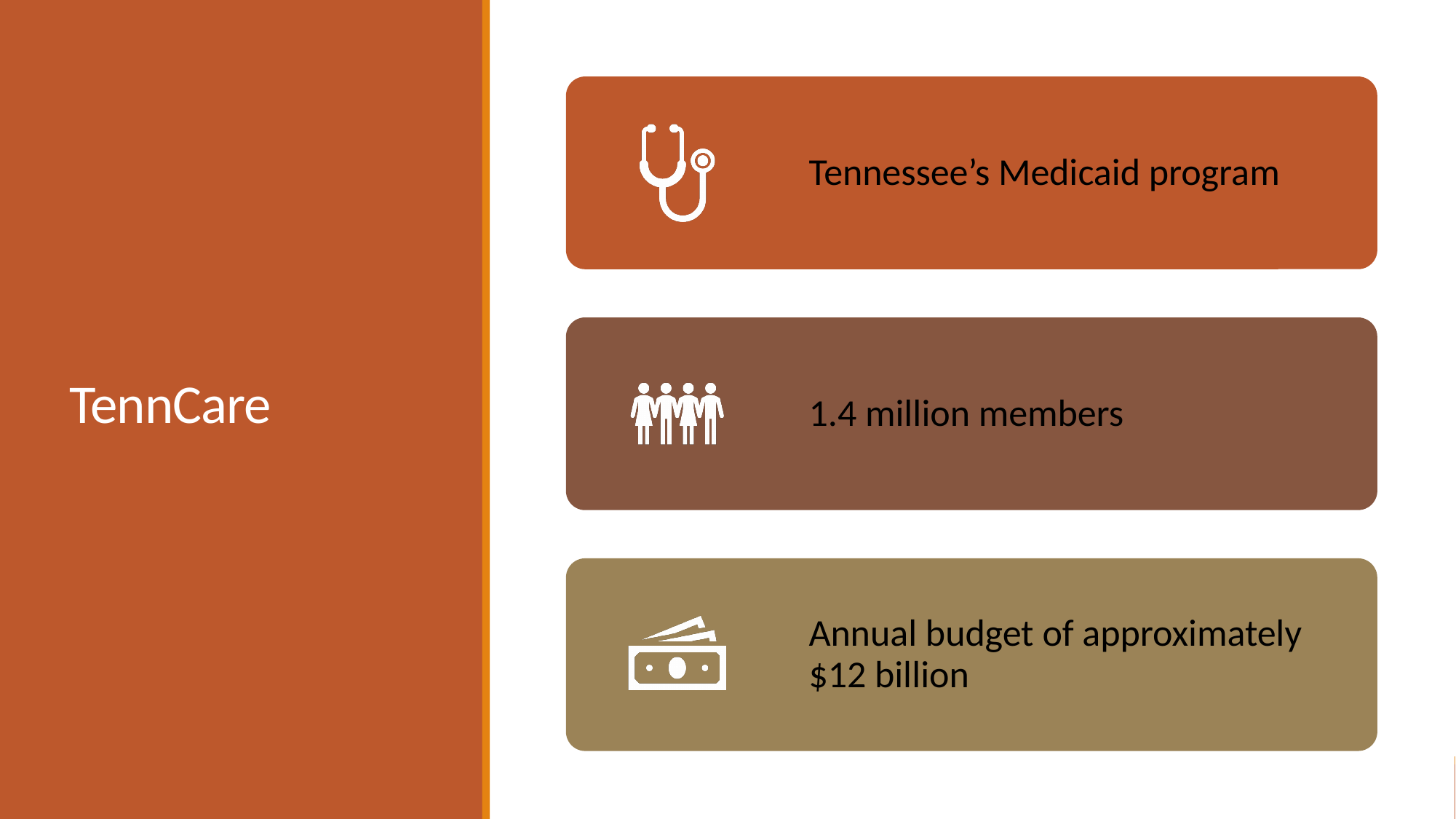

# TennCare
Tennessee’s Medicaid program
1.4 million members
Annual budget of approximately $12 billion